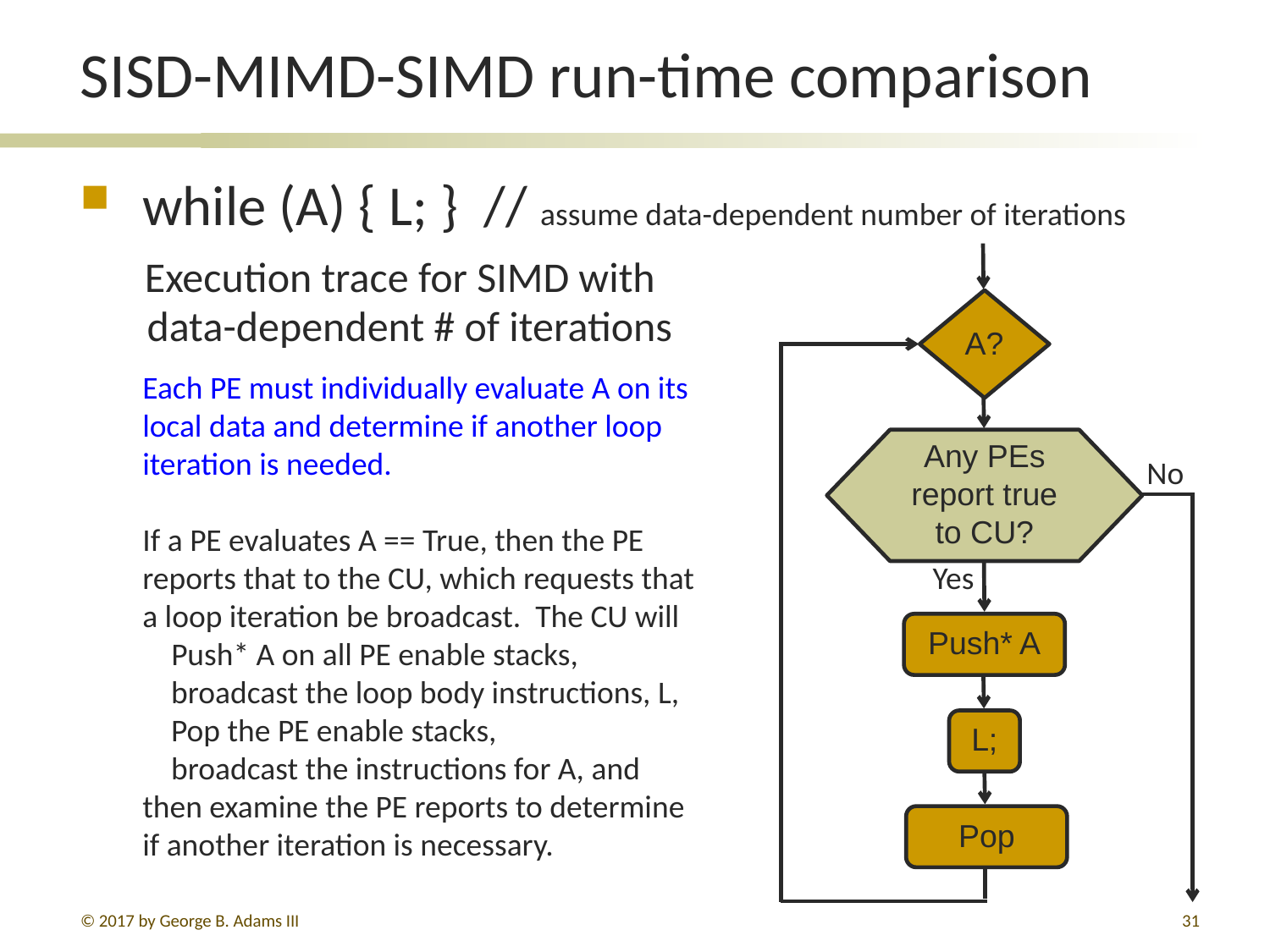

# SISD-MIMD-SIMD run-time comparison
while (A) { L; }  // assume data-dependent number of iterations
A?
Any PEs report true to CU?
No
Yes
Push* A
L;
Pop
Execution trace for SIMD with
data-dependent # of iterations
Each PE must individually evaluate A on its local data and determine if another loop iteration is needed.
If a PE evaluates A == True, then the PE reports that to the CU, which requests that a loop iteration be broadcast.  The CU will
    Push* A on all PE enable stacks,
    broadcast the loop body instructions, L,
    Pop the PE enable stacks,
    broadcast the instructions for A, and then examine the PE reports to determine if another iteration is necessary.
© 2017 by George B. Adams III
31